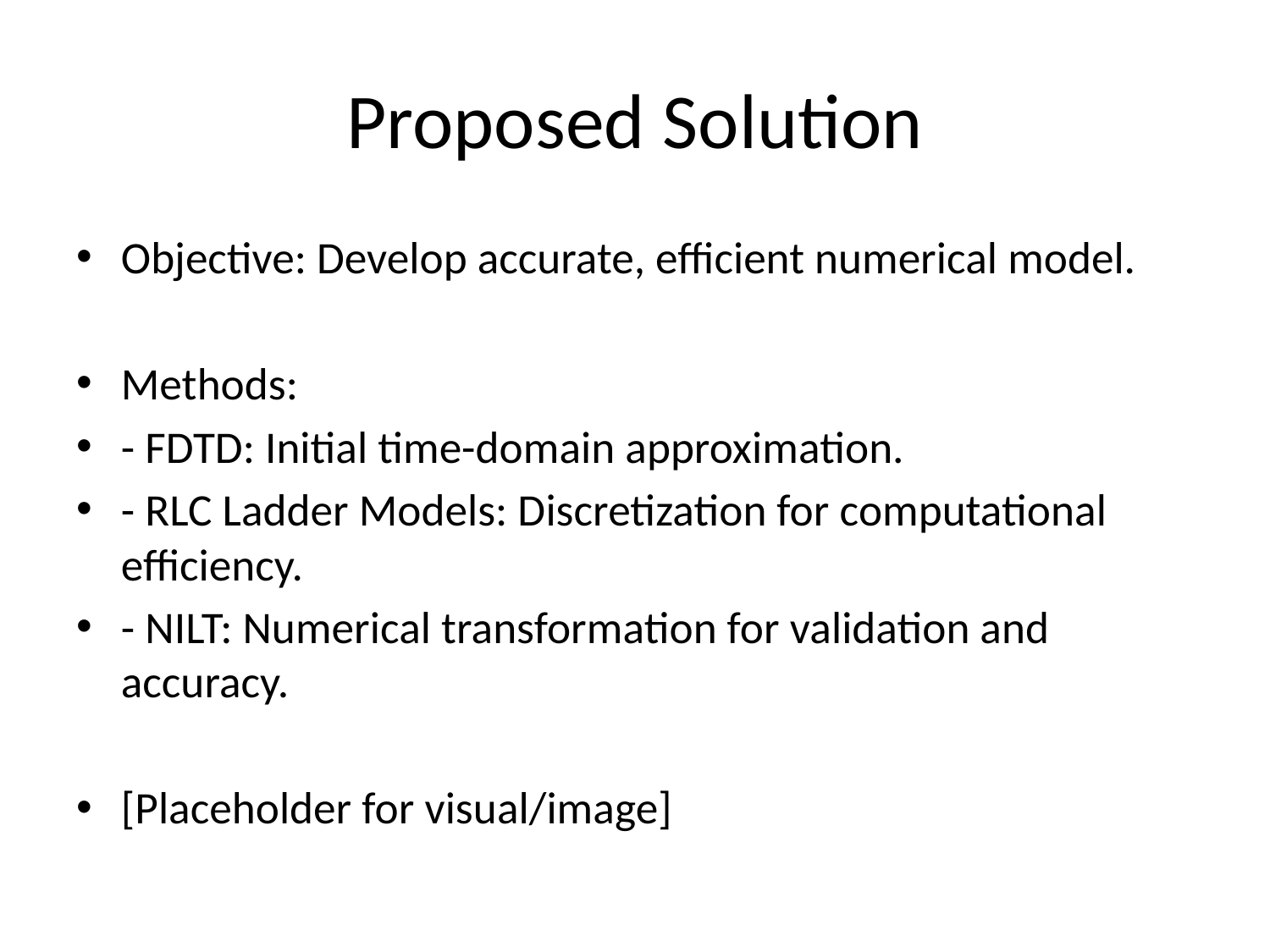

# Proposed Solution
Objective: Develop accurate, efficient numerical model.

Methods:
- FDTD: Initial time-domain approximation.
- RLC Ladder Models: Discretization for computational efficiency.
- NILT: Numerical transformation for validation and accuracy.

[Placeholder for visual/image]